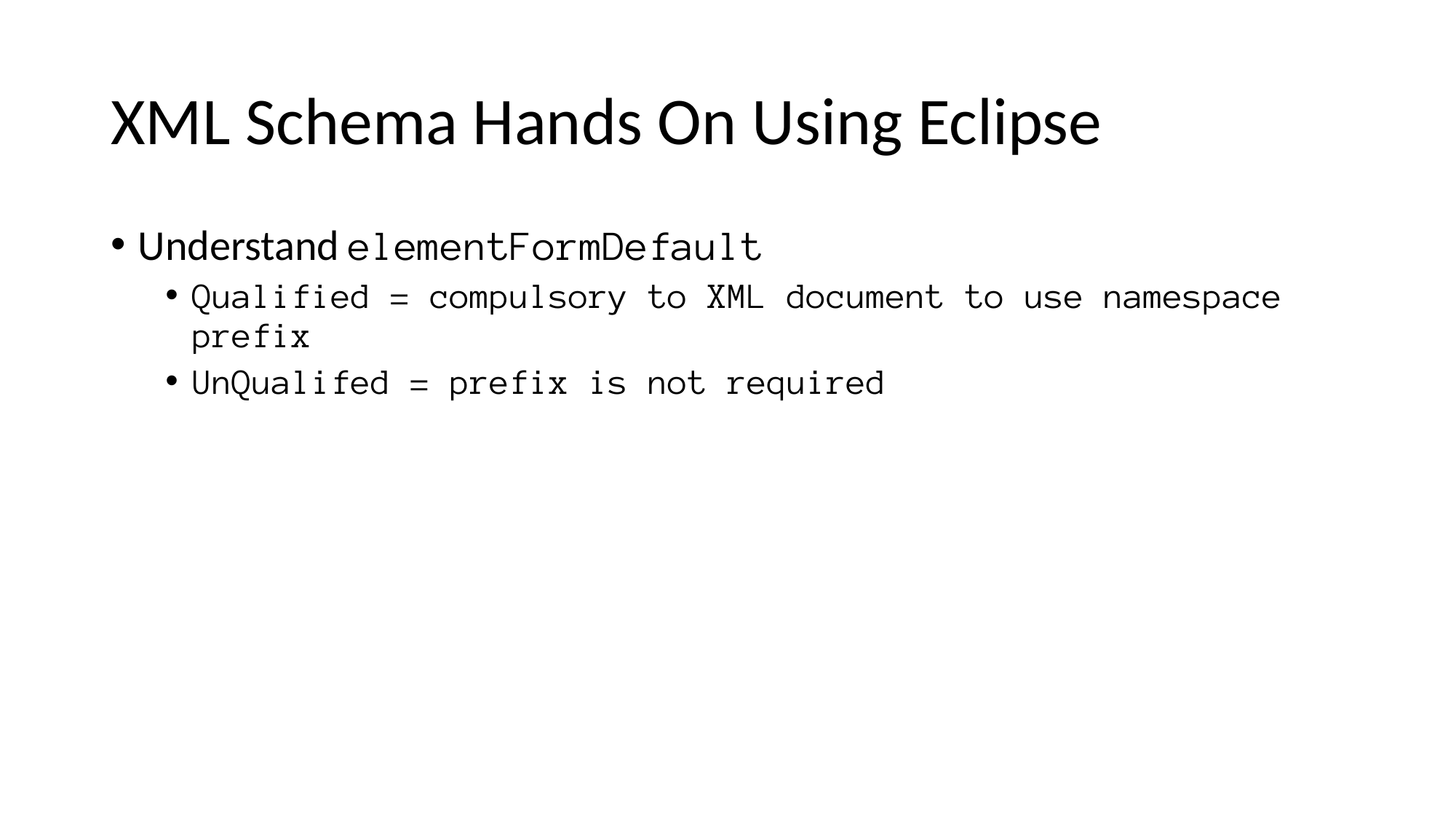

# XML Schema Hands On Using Eclipse
Understand elementFormDefault
Qualified = compulsory to XML document to use namespace prefix
UnQualifed = prefix is not required